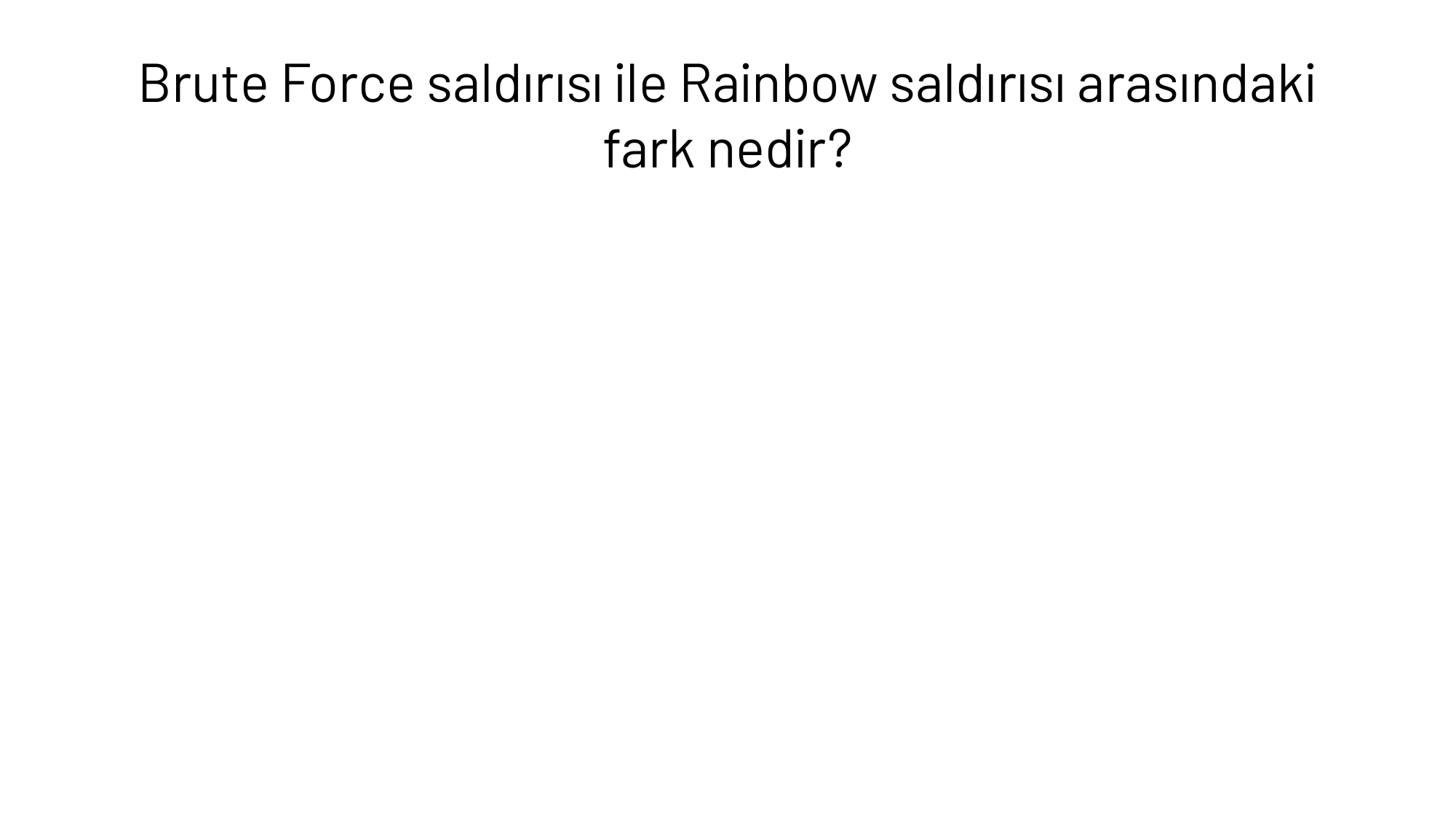

# Brute Force saldırısı ile Rainbow saldırısı arasındaki fark nedir?